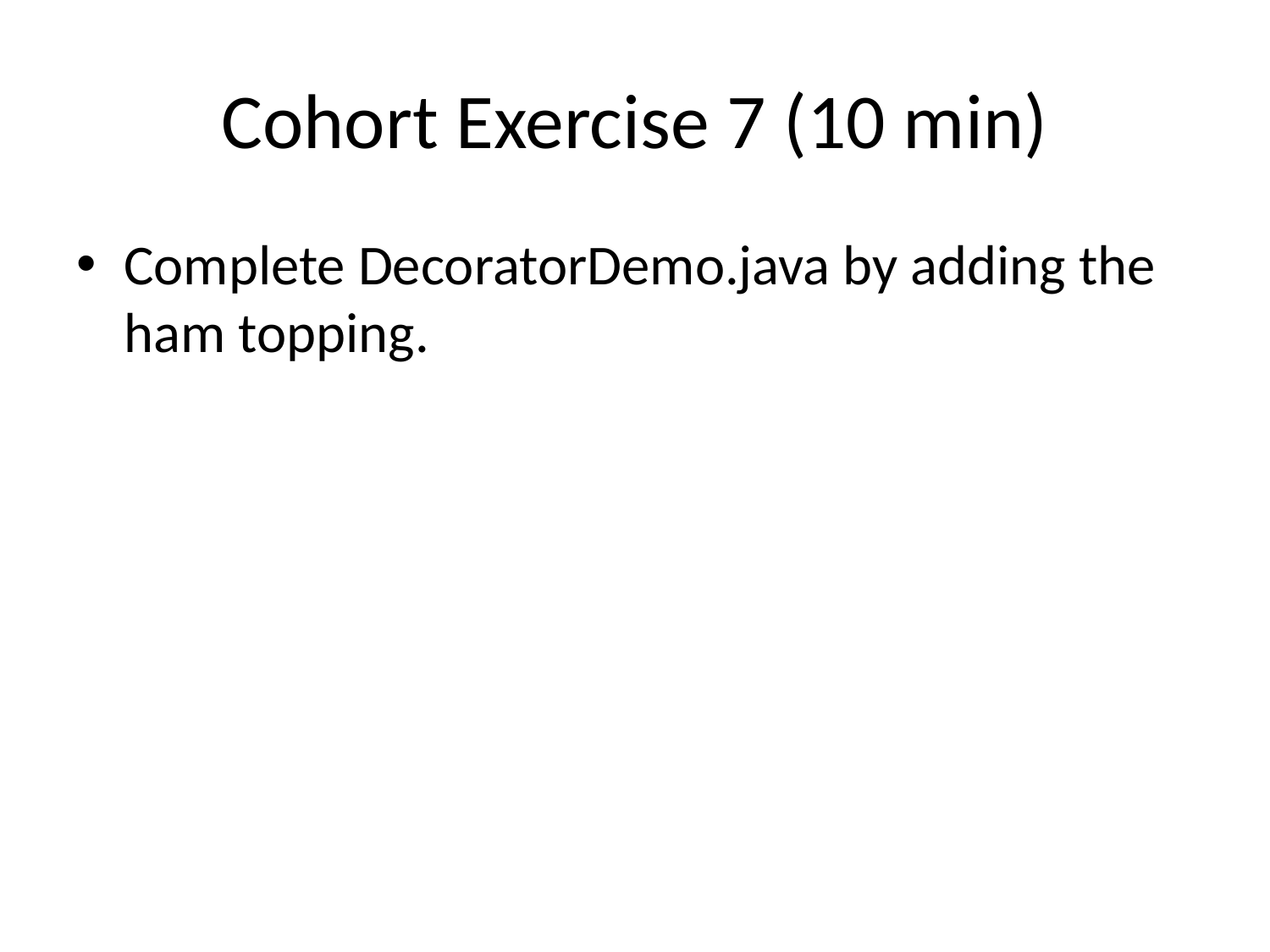

# Cohort Exercise 7 (10 min)
Complete DecoratorDemo.java by adding the ham topping.